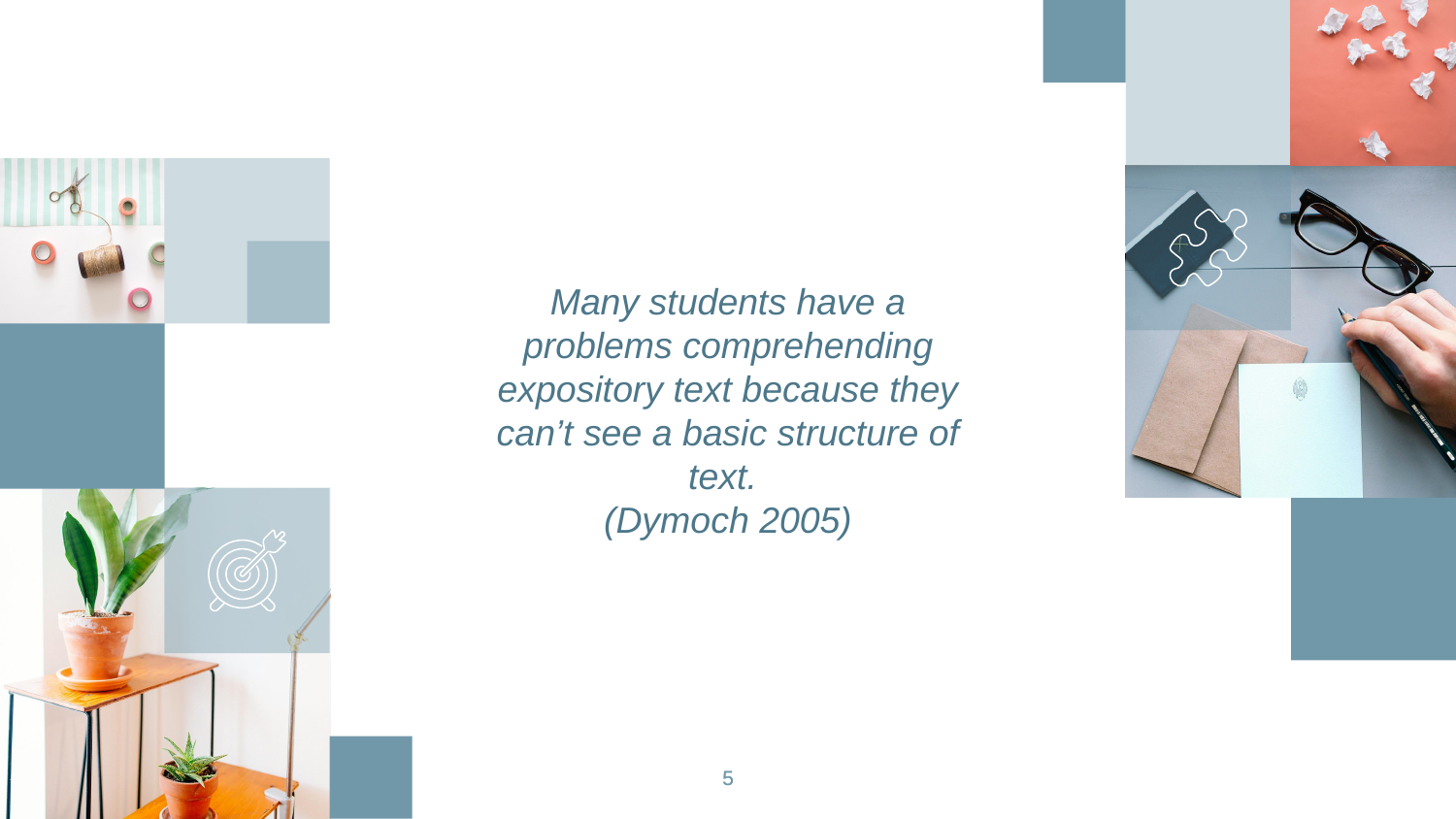

Many students have a problems comprehending expository text because they can’t see a basic structure of text.
(Dymoch 2005)
5
5